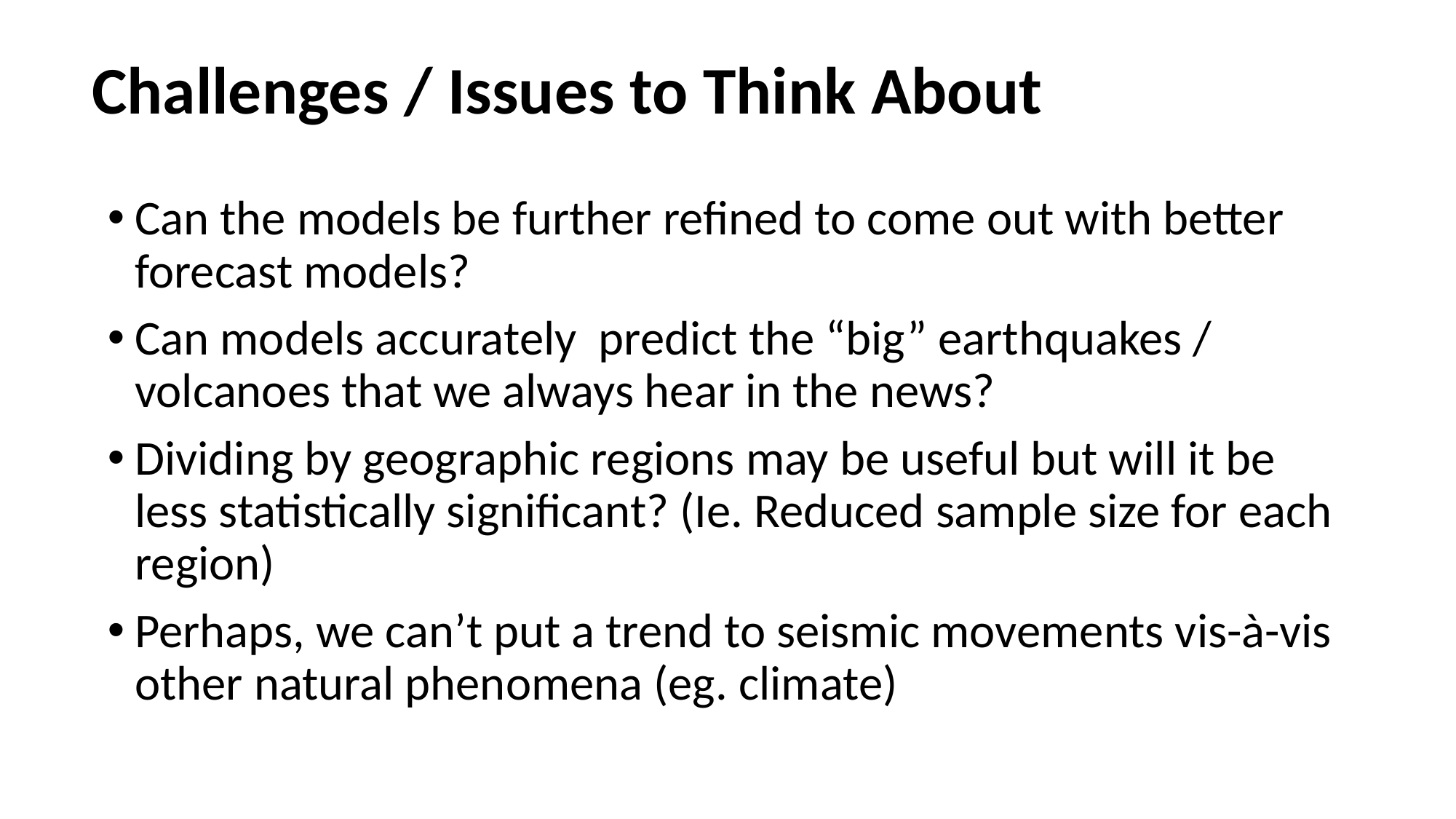

# Challenges / Issues to Think About
Can the models be further refined to come out with better forecast models?
Can models accurately  predict the “big” earthquakes / volcanoes that we always hear in the news?
Dividing by geographic regions may be useful but will it be less statistically significant? (Ie. Reduced sample size for each region)
Perhaps, we can’t put a trend to seismic movements vis-à-vis other natural phenomena (eg. climate)